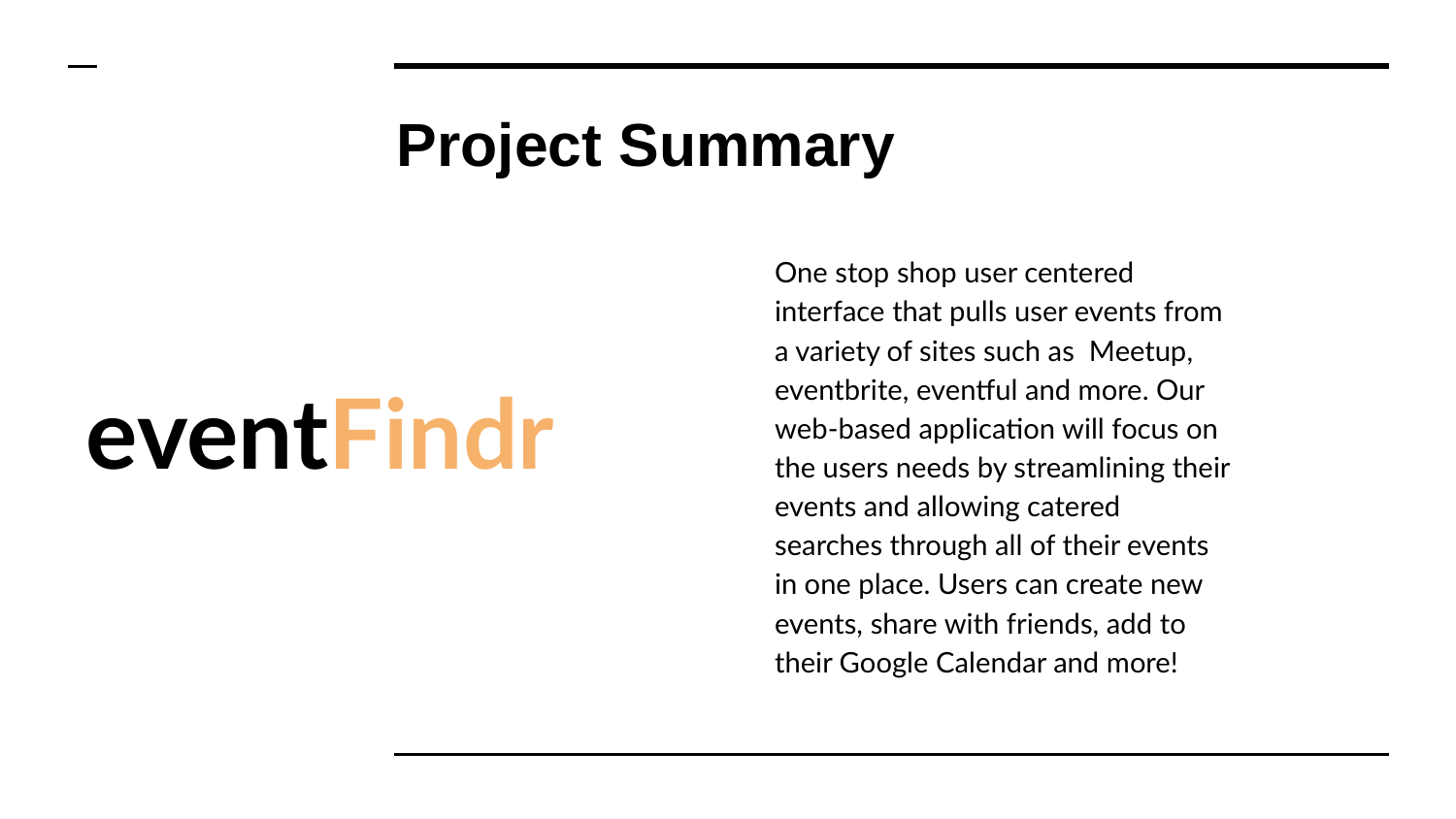

# Project Summary
One stop shop user centered interface that pulls user events from a variety of sites such as  Meetup, eventbrite, eventful and more. Our web-based application will focus on the users needs by streamlining their events and allowing catered searches through all of their events in one place. Users can create new events, share with friends, add to their Google Calendar and more!
eventFindr